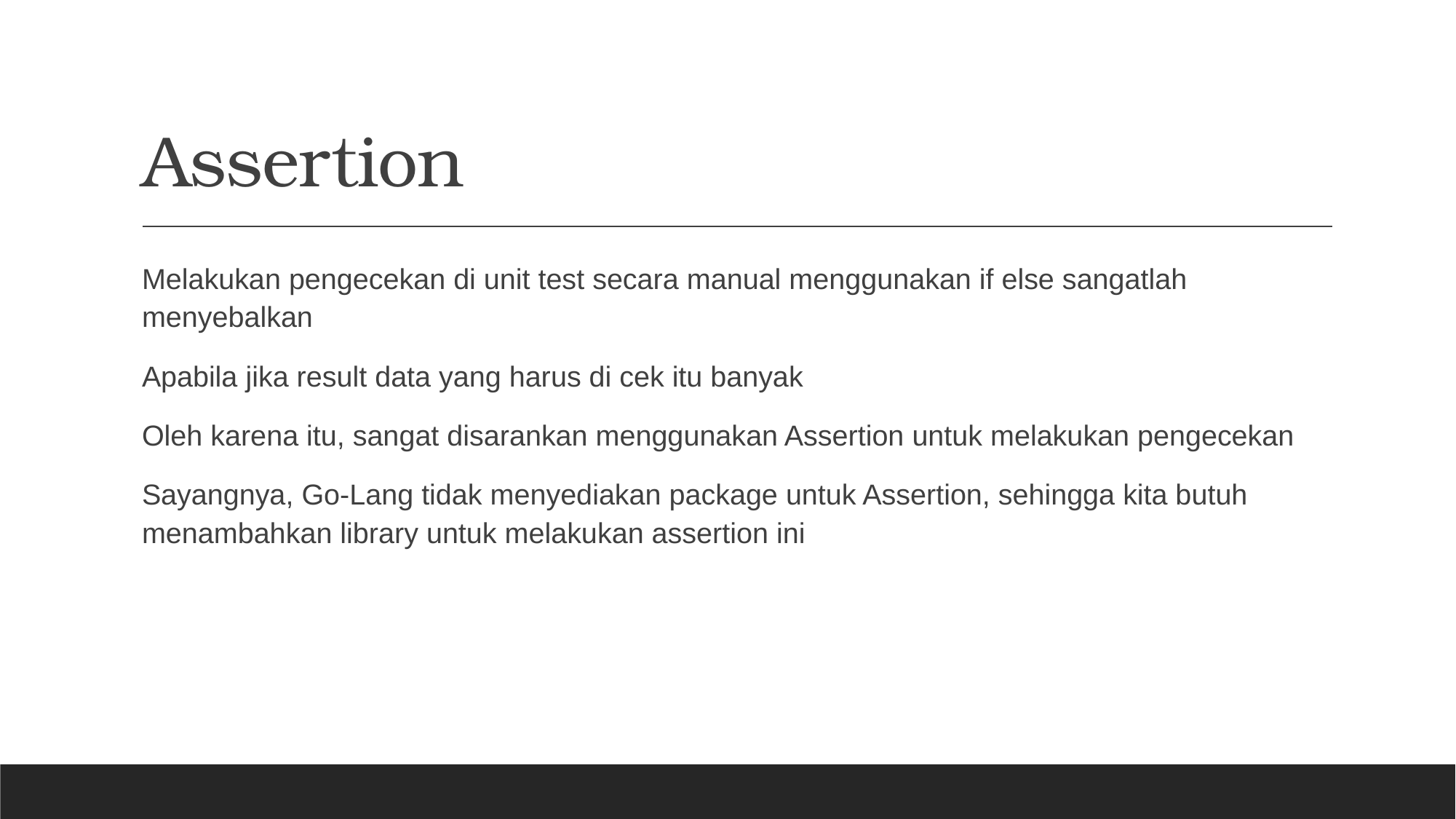

# Assertion
Melakukan pengecekan di unit test secara manual menggunakan if else sangatlah menyebalkan
Apabila jika result data yang harus di cek itu banyak
Oleh karena itu, sangat disarankan menggunakan Assertion untuk melakukan pengecekan
Sayangnya, Go-Lang tidak menyediakan package untuk Assertion, sehingga kita butuh menambahkan library untuk melakukan assertion ini